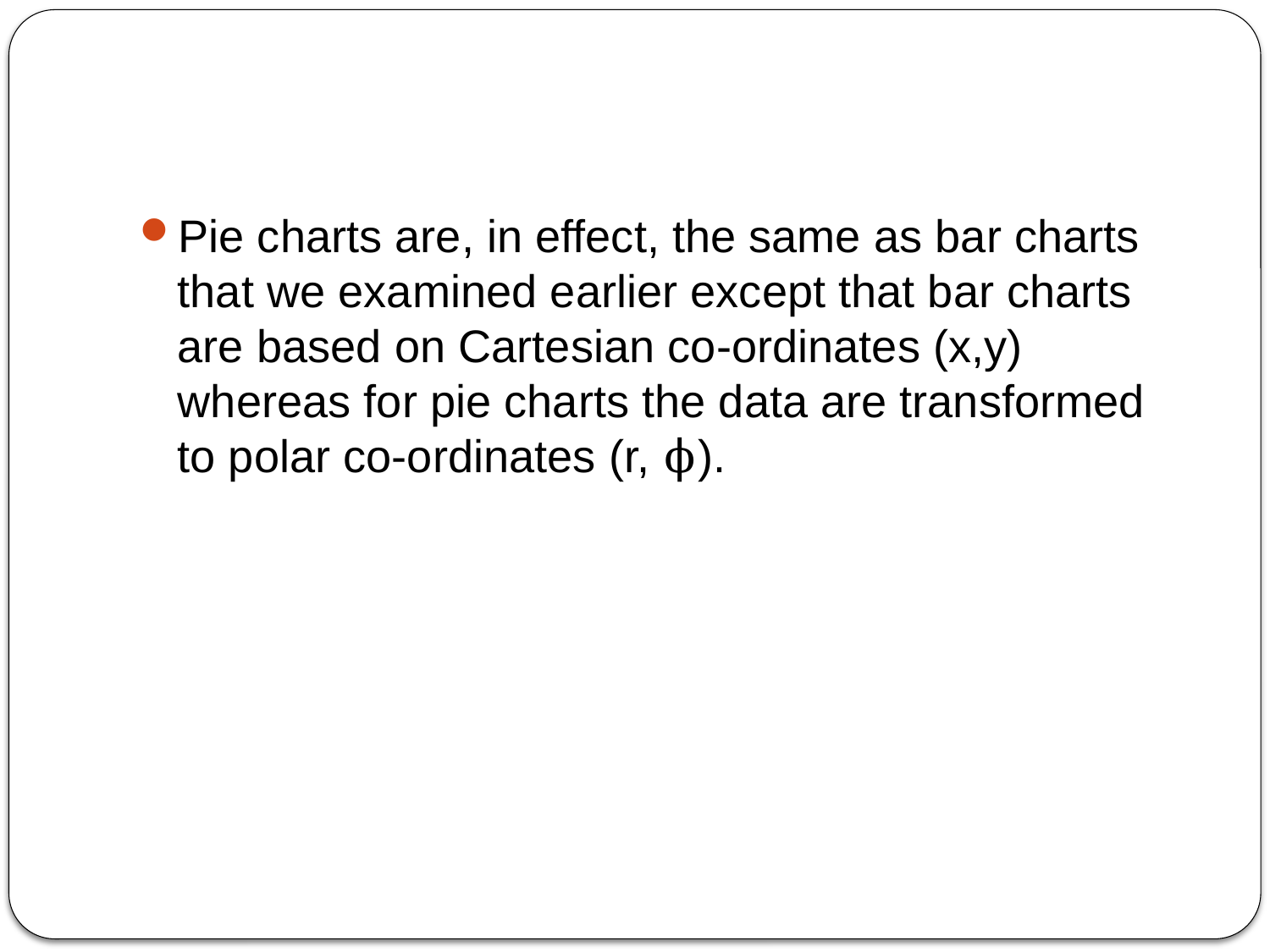

#
Pie charts are, in effect, the same as bar charts that we examined earlier except that bar charts are based on Cartesian co-ordinates (x,y) whereas for pie charts the data are transformed to polar co-ordinates (r, ϕ).